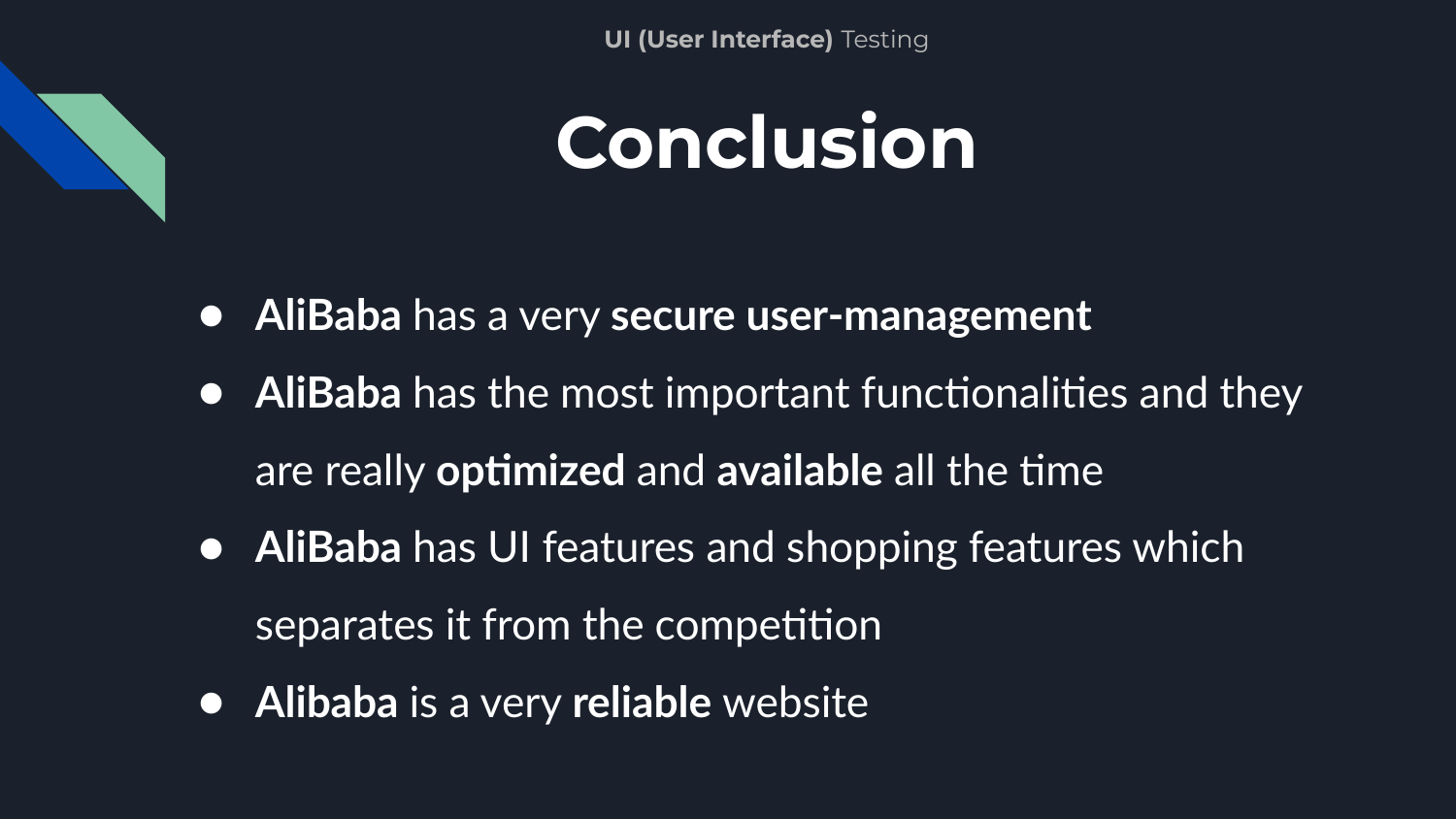

# UI (User Interface) Testing
Conclusion
AliBaba has a very secure user-management
AliBaba has the most important functionalities and they are really optimized and available all the time
AliBaba has UI features and shopping features which separates it from the competition
Alibaba is a very reliable website